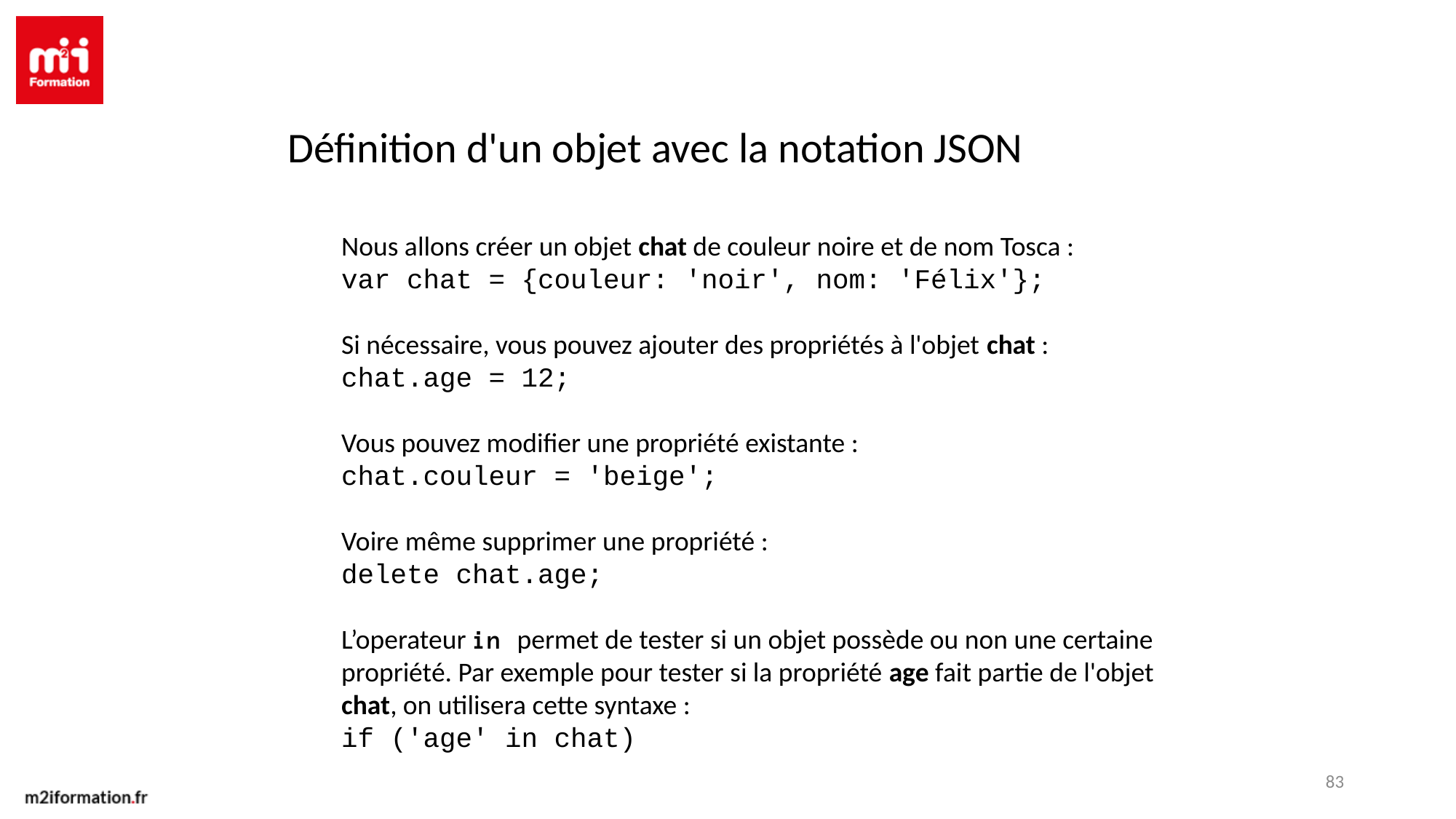

Définition d'un objet avec la notation JSON
Nous allons créer un objet chat de couleur noire et de nom Tosca :
var chat = {couleur: 'noir', nom: 'Félix'};

Si nécessaire, vous pouvez ajouter des propriétés à l'objet chat :
chat.age = 12;

Vous pouvez modifier une propriété existante :
chat.couleur = 'beige';

Voire même supprimer une propriété :
delete chat.age;

L’operateur in permet de tester si un objet possède ou non une certaine propriété. Par exemple pour tester si la propriété age fait partie de l'objet chat, on utilisera cette syntaxe :
if ('age' in chat)
83